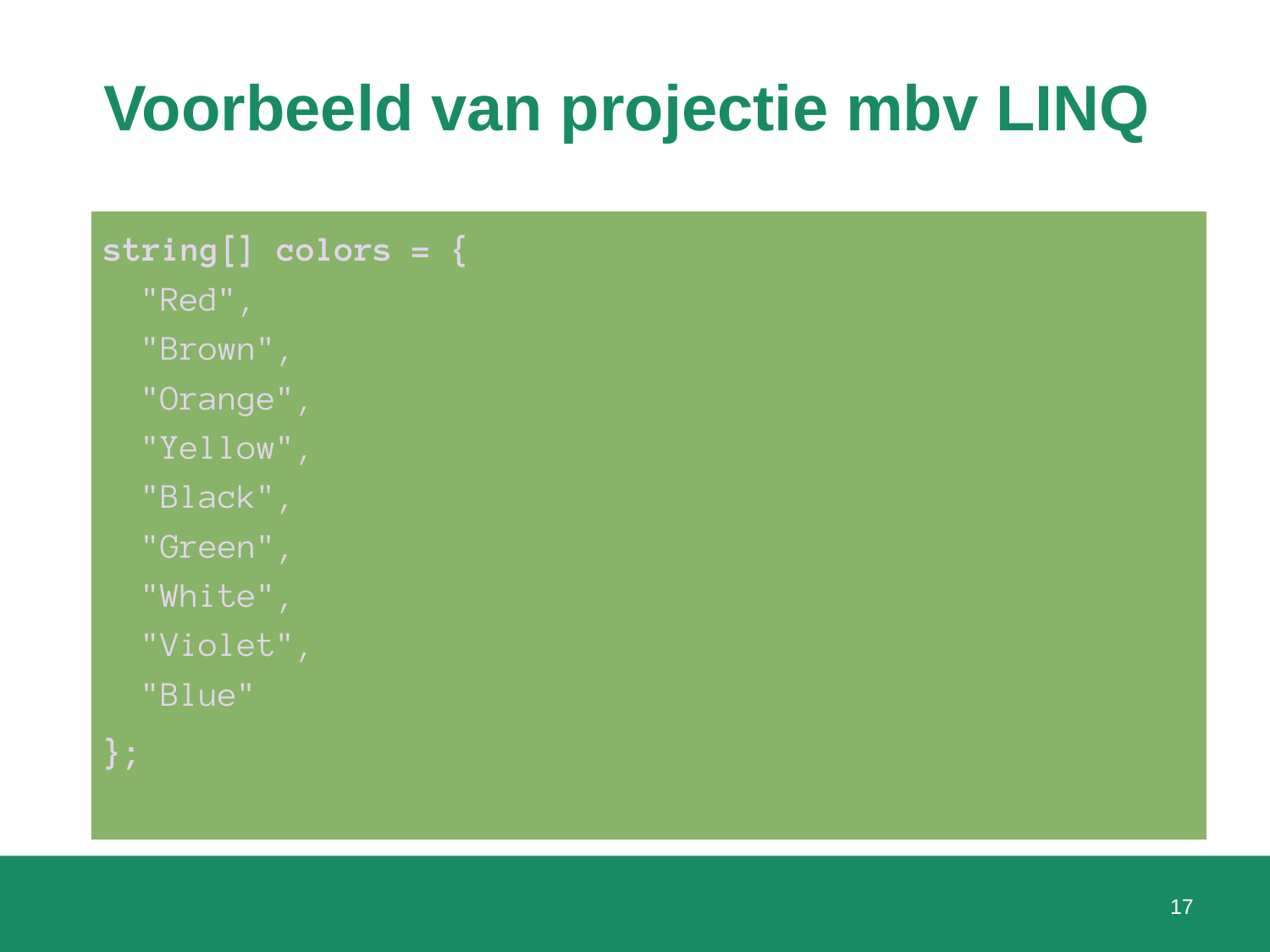

# Voorbeeld van projectie mbv LINQ
string[] colors = {
	"Red",
	"Brown",
	"Orange",
	"Yellow",
	"Black",
	"Green",
	"White",
	"Violet",
	"Blue"
};
17